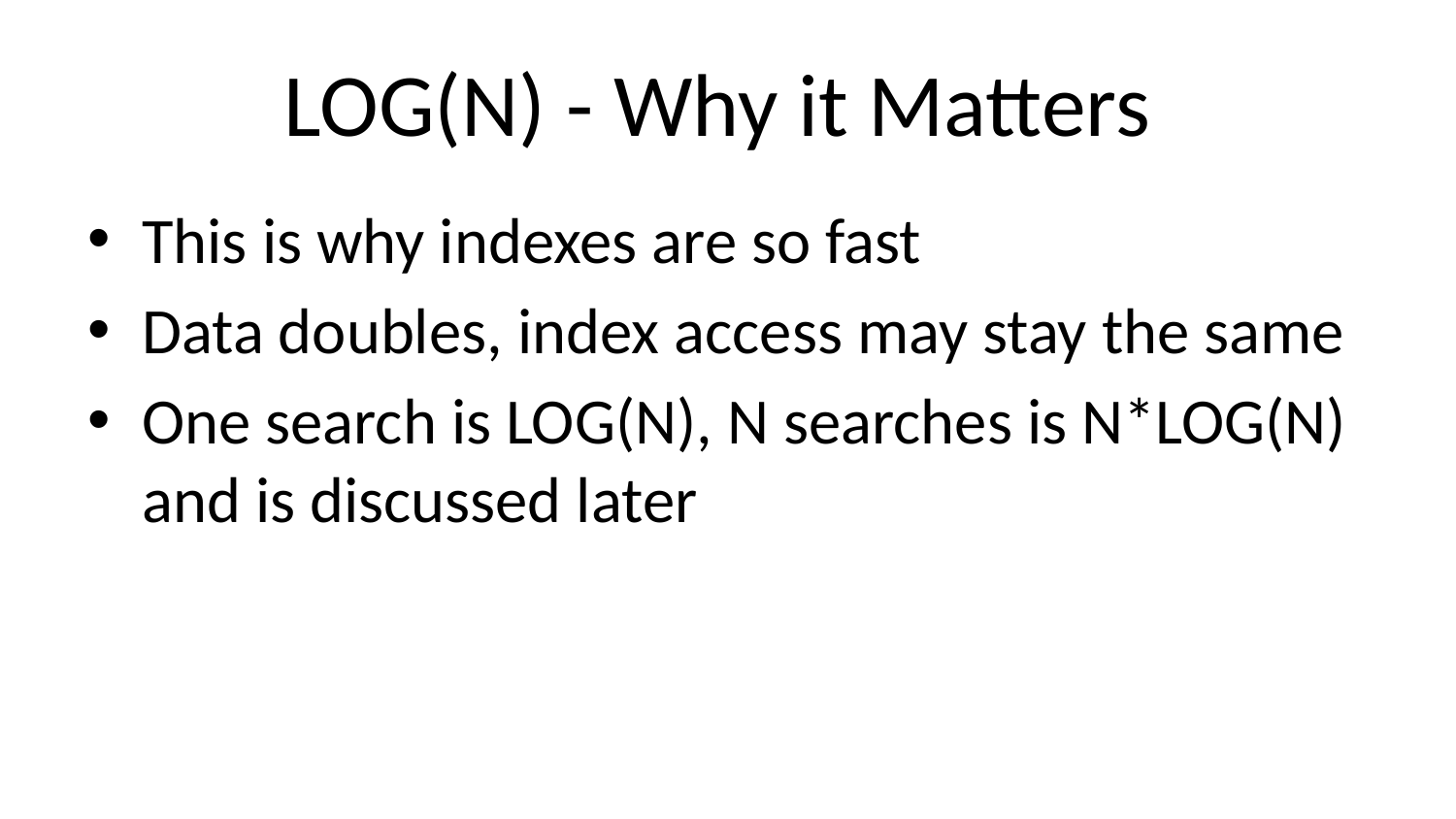

# LOG(N) - Why it Matters
This is why indexes are so fast
Data doubles, index access may stay the same
One search is LOG(N), N searches is N*LOG(N) and is discussed later